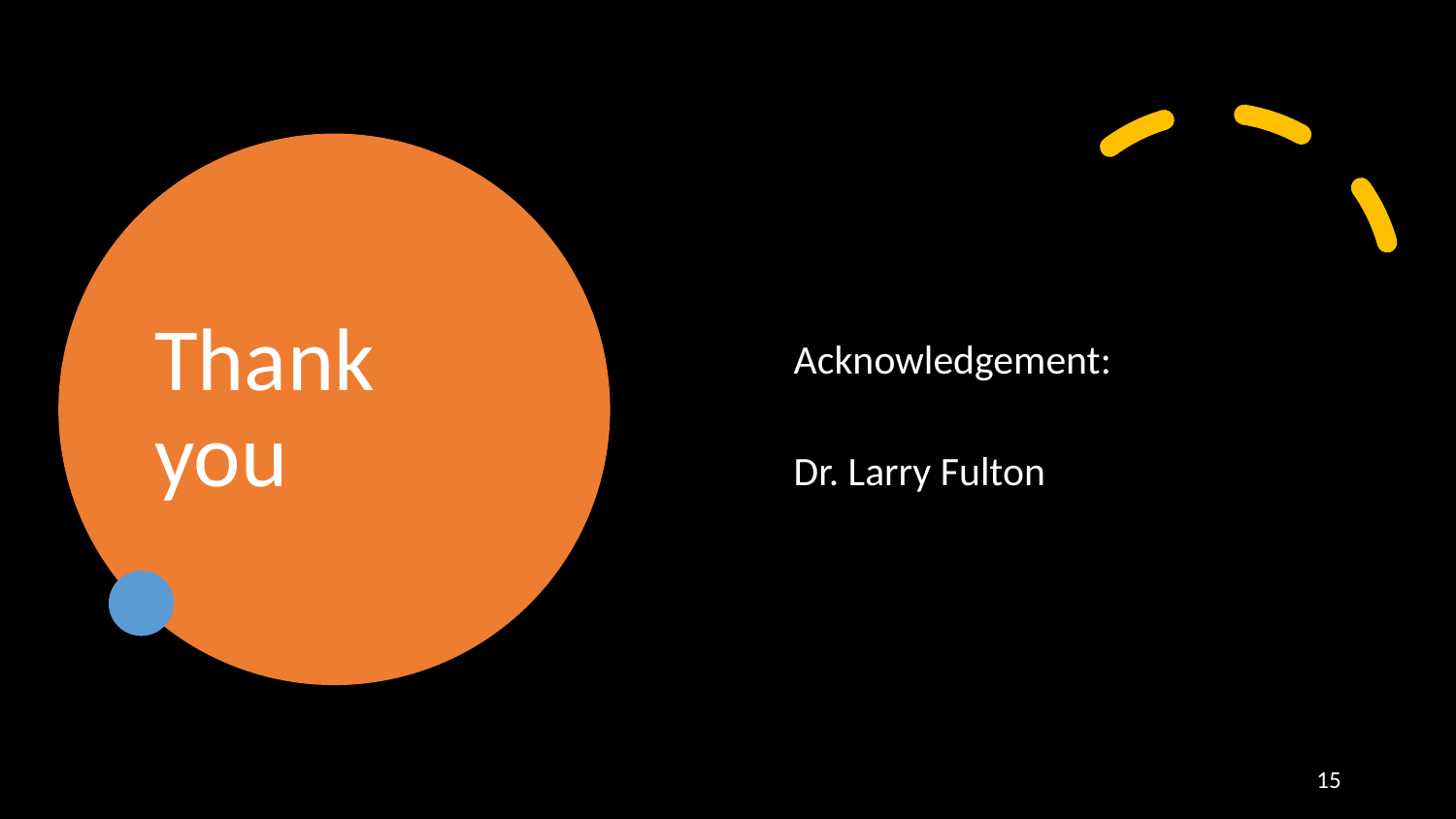

# Thank you
Acknowledgement:

Dr. Larry Fulton

15